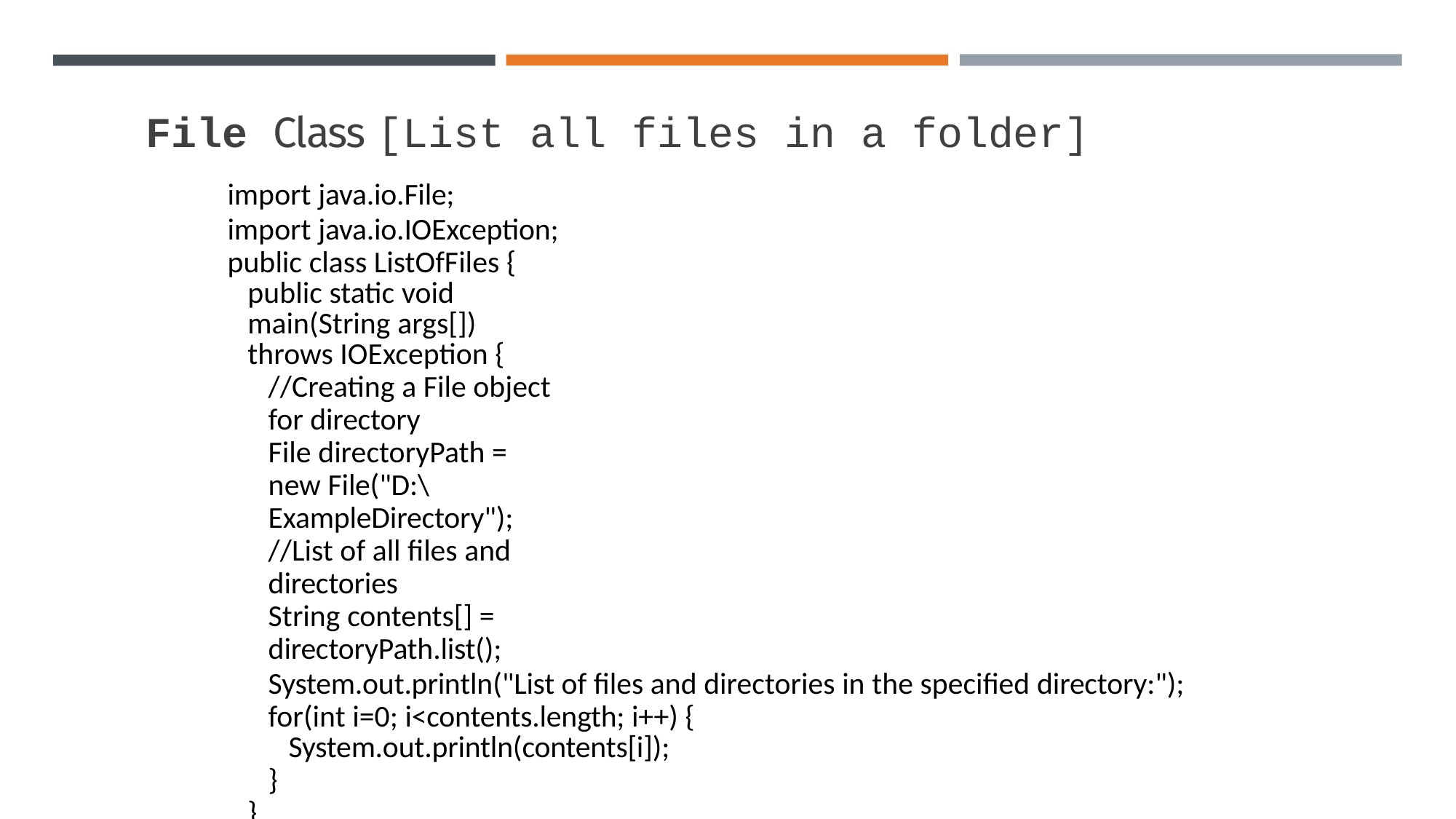

# File Class [List all files in a folder]
import java.io.File;
import java.io.IOException; public class ListOfFiles {
public static void main(String args[]) throws IOException {
//Creating a File object for directory
File directoryPath = new File("D:\ExampleDirectory");
//List of all files and directories
String contents[] = directoryPath.list();
System.out.println("List of files and directories in the specified directory:"); for(int i=0; i<contents.length; i++) {
System.out.println(contents[i]);
}
}
}